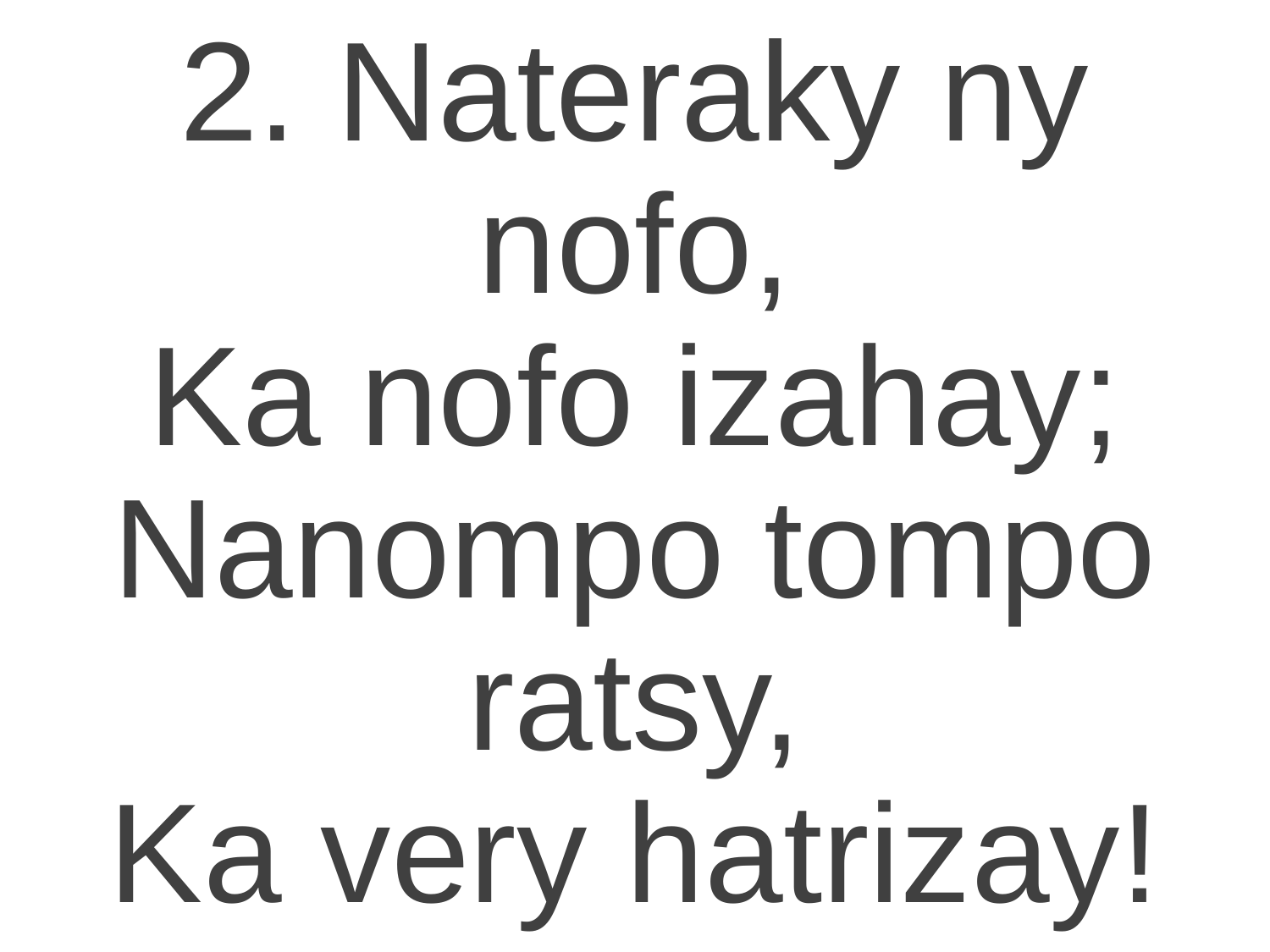

2. Nateraky ny nofo,
Ka nofo izahay;
Nanompo tompo ratsy,
Ka very hatrizay!